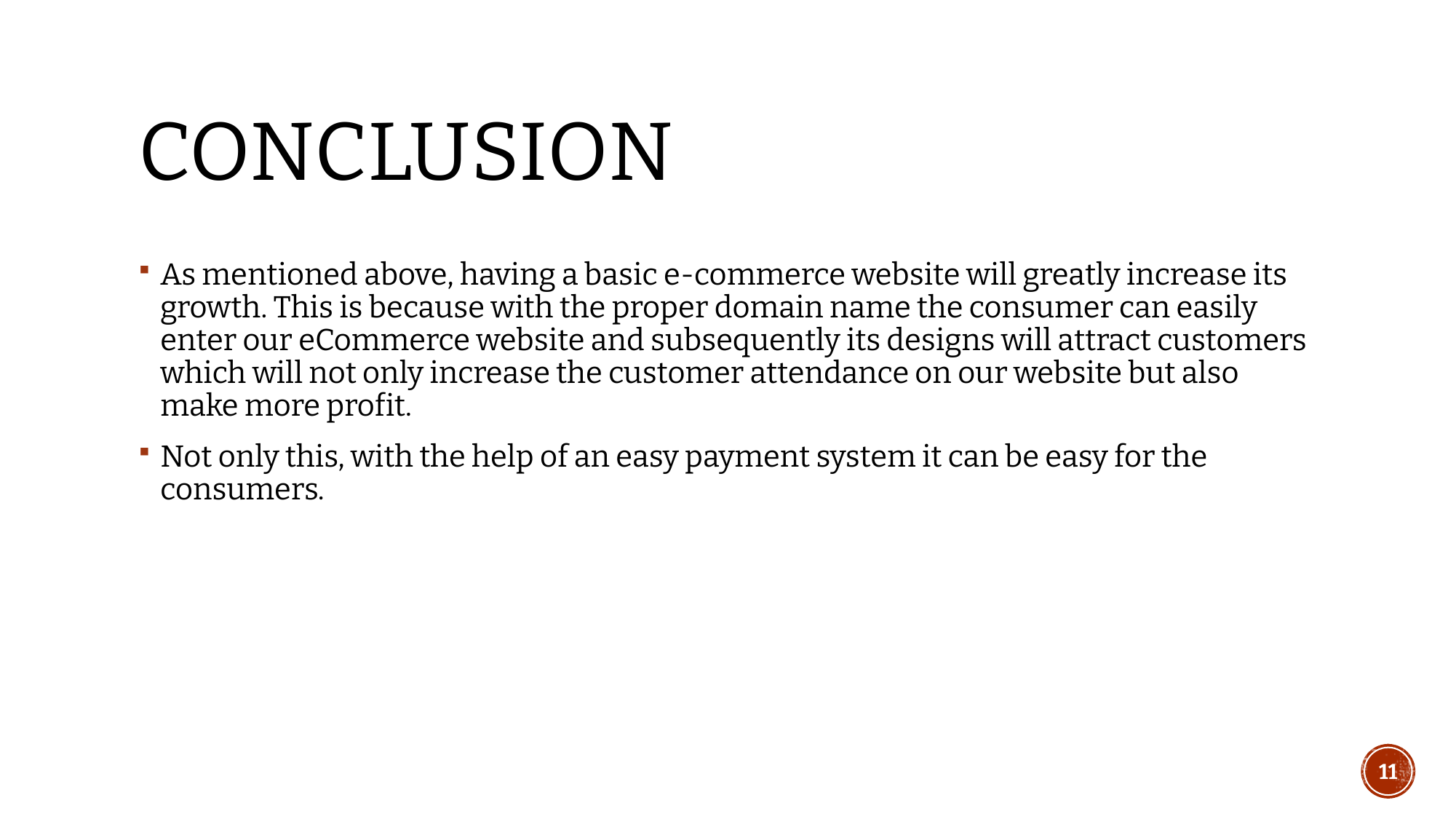

# Conclusion
As mentioned above, having a basic e-commerce website will greatly increase its growth. This is because with the proper domain name the consumer can easily enter our eCommerce website and subsequently its designs will attract customers which will not only increase the customer attendance on our website but also make more profit.
Not only this, with the help of an easy payment system it can be easy for the consumers.

11